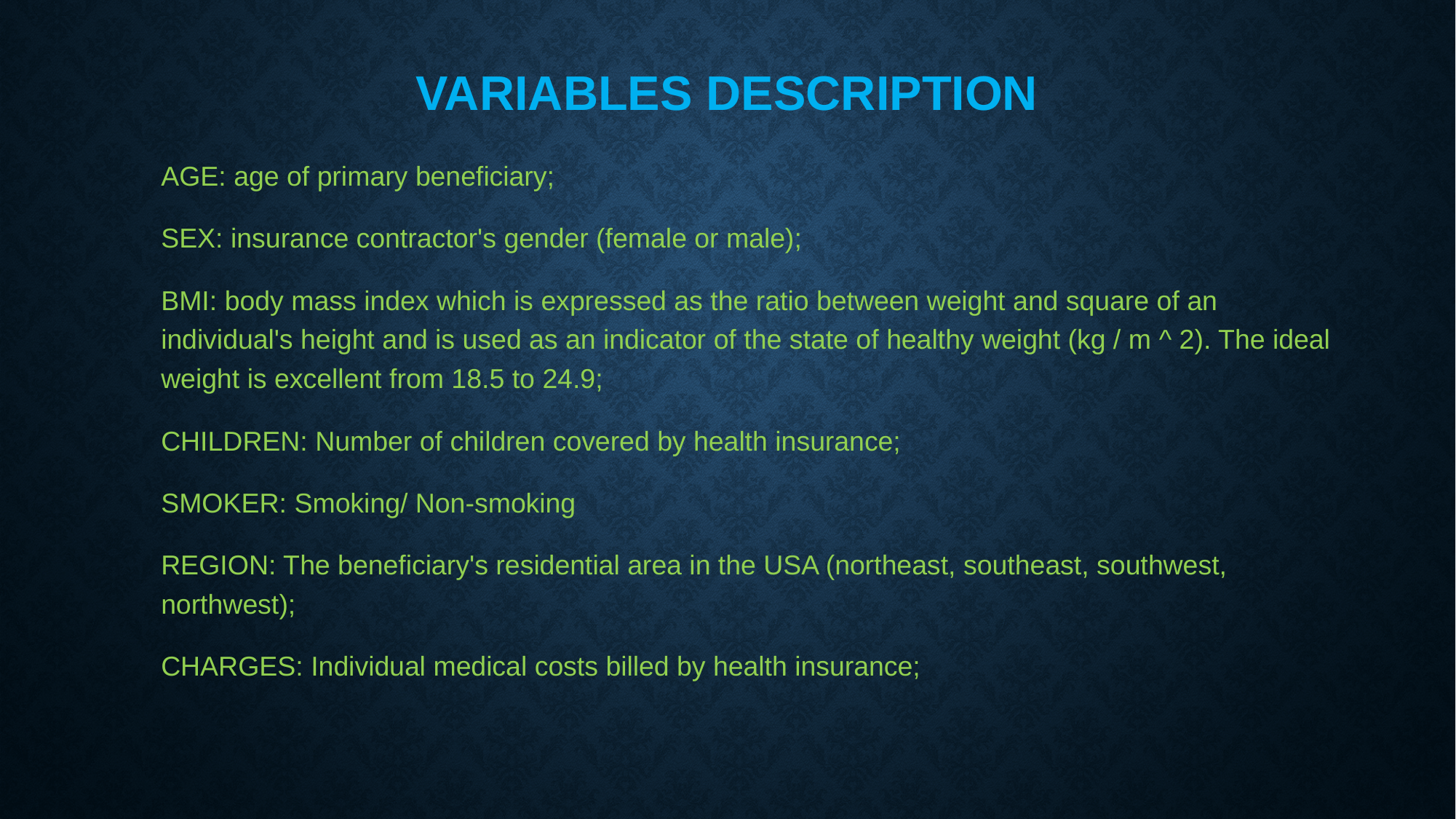

# Variables description
AGE: age of primary beneficiary;
SEX: insurance contractor's gender (female or male);
BMI: body mass index which is expressed as the ratio between weight and square of an individual's height and is used as an indicator of the state of healthy weight (kg / m ^ 2). The ideal weight is excellent from 18.5 to 24.9;
CHILDREN: Number of children covered by health insurance;
SMOKER: Smoking/ Non-smoking
REGION: The beneficiary's residential area in the USA (northeast, southeast, southwest, northwest);
CHARGES: Individual medical costs billed by health insurance;